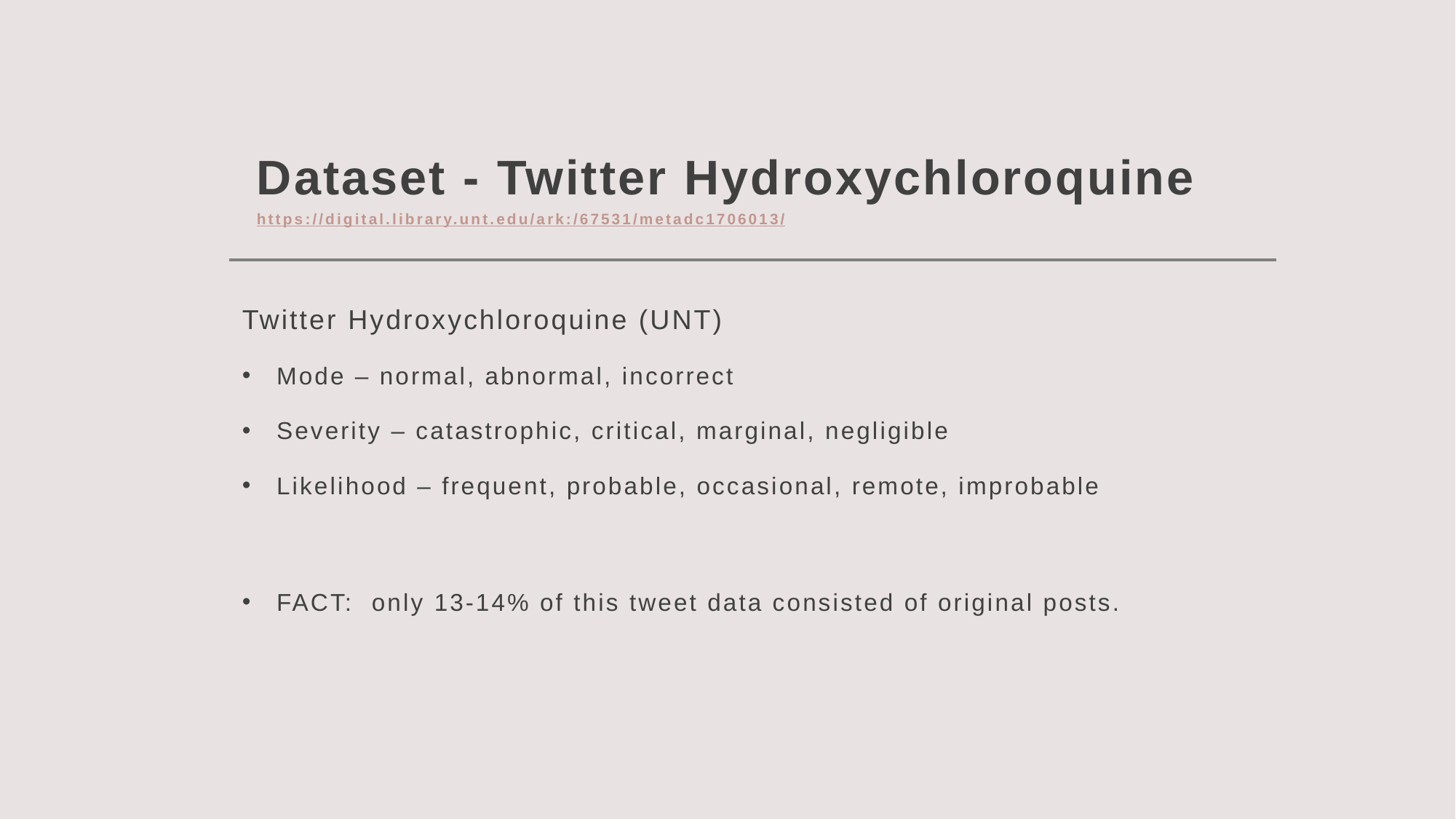

Dataset - Twitter Hydroxychloroquine
https://digital.library.unt.edu/ark:/67531/metadc1706013/

Twitter Hydroxychloroquine (UNT)
Mode – normal, abnormal, incorrect
Severity – catastrophic, critical, marginal, negligible
Likelihood – frequent, probable, occasional, remote, improbable

FACT:  only 13-14% of this tweet data consisted of original posts.